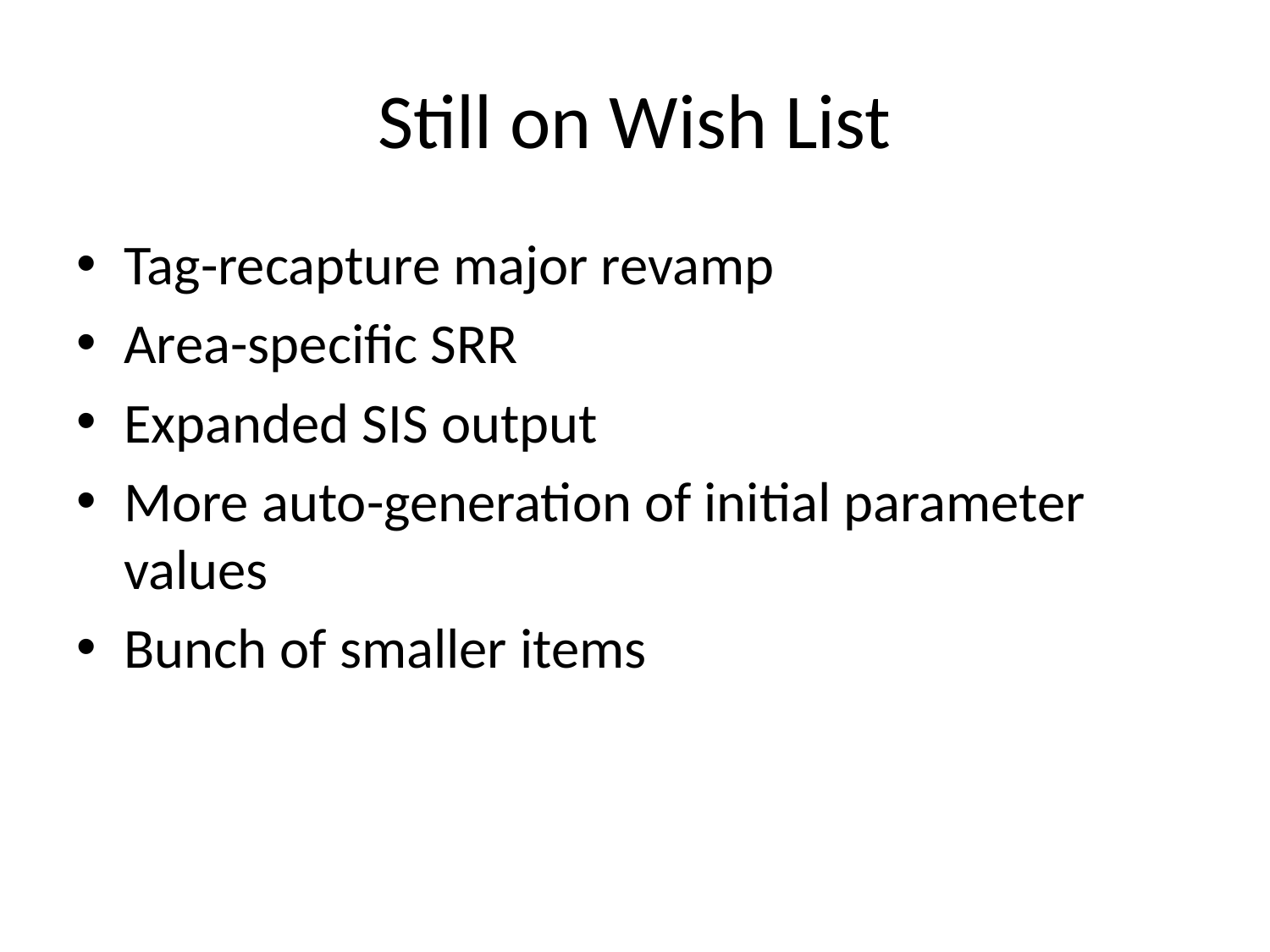

# Still on Wish List
Tag-recapture major revamp
Area-specific SRR
Expanded SIS output
More auto-generation of initial parameter values
Bunch of smaller items